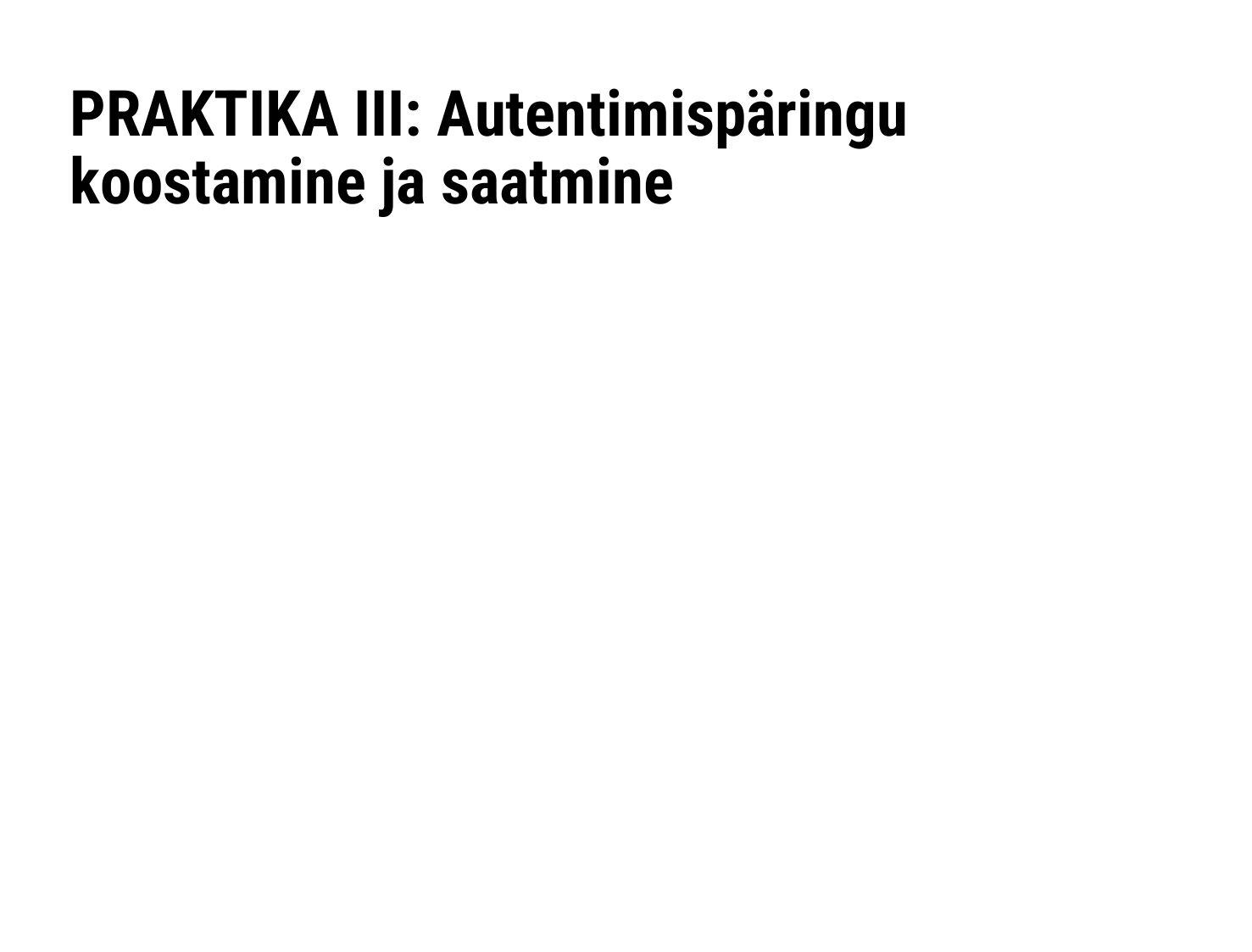

# PRAKTIKA III: Autentimispäringu koostamine ja saatmine